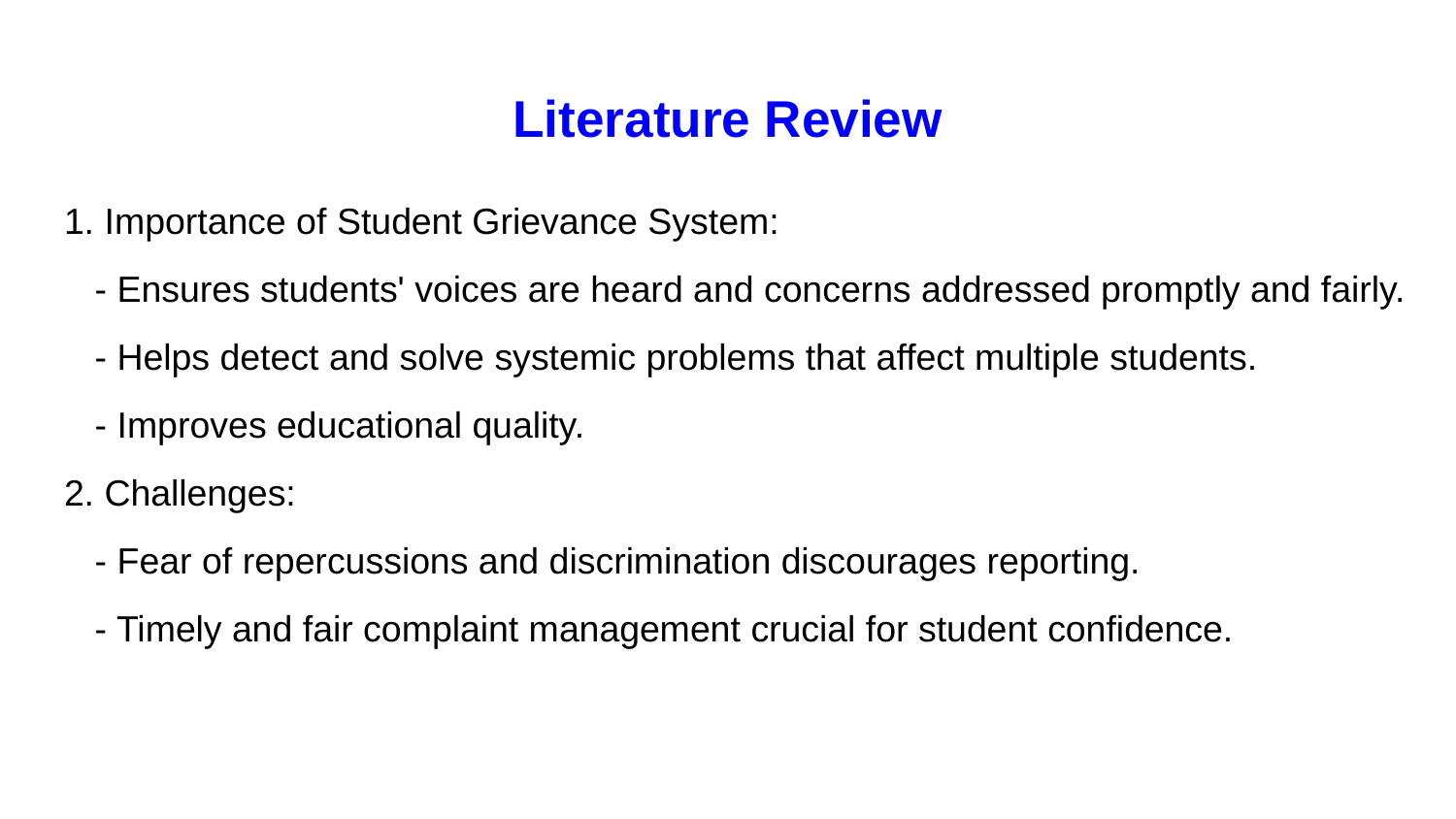

# Literature Review
1. Importance of Student Grievance System:
   - Ensures students' voices are heard and concerns addressed promptly and fairly.
   - Helps detect and solve systemic problems that affect multiple students.
   - Improves educational quality.
2. Challenges:
   - Fear of repercussions and discrimination discourages reporting.
   - Timely and fair complaint management crucial for student confidence.